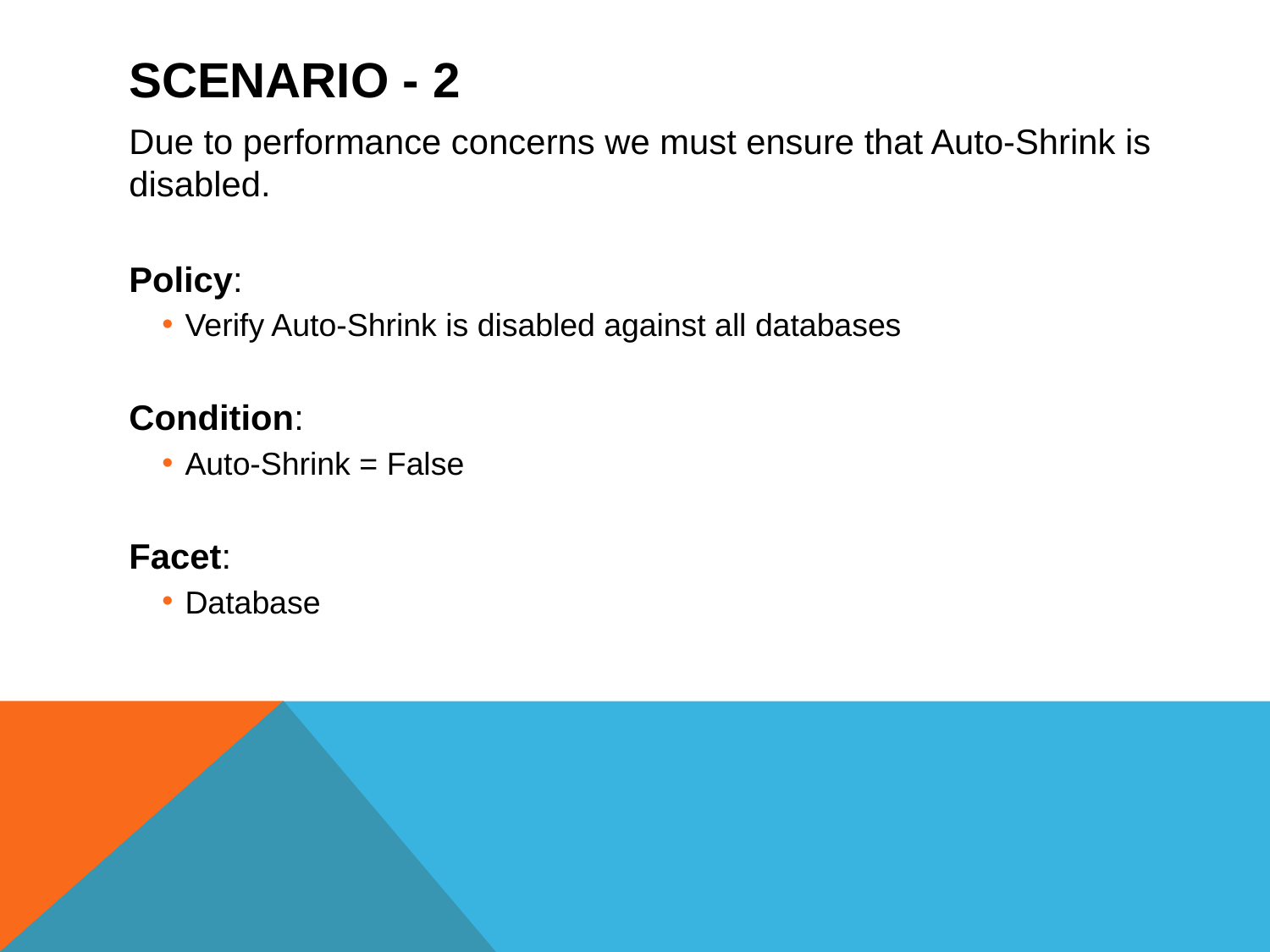

# Scenario - 2
Due to performance concerns we must ensure that Auto-Shrink is disabled.

Policy:
Verify Auto-Shrink is disabled against all databases

Condition:
Auto-Shrink = False

Facet:
Database